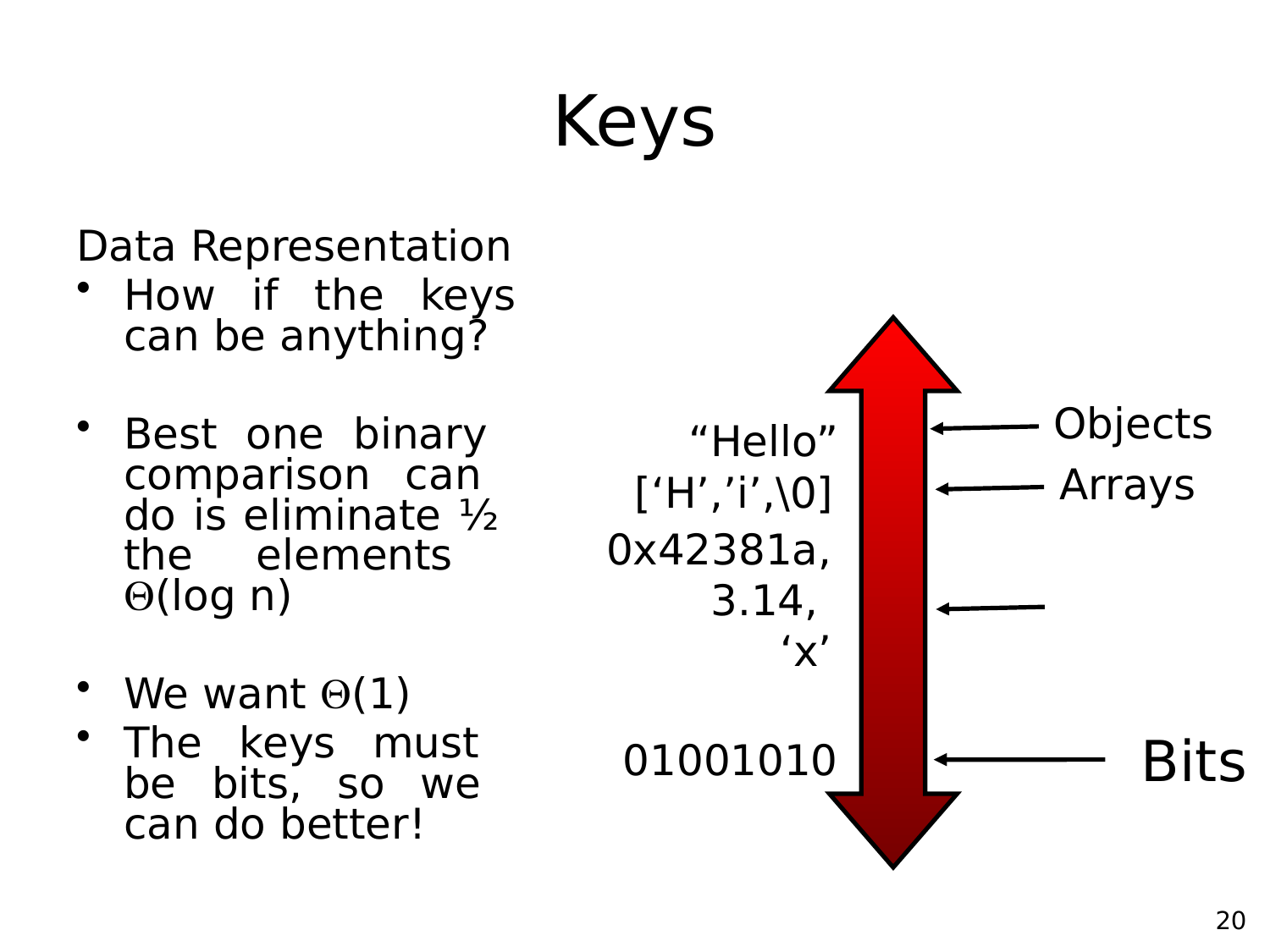

# Keys
Data Representation
How if the keys can be anything?

Best one binary
comparison can
do is eliminate ½
the elements
Θ(log n)

We want Θ(1)
The keys must
be bits, so we
can do better!

Objects
“Hello”

Arrays
[‘H’,’i’,\0]

0x42381a,
3.14,
‘x’

Bits
01001010